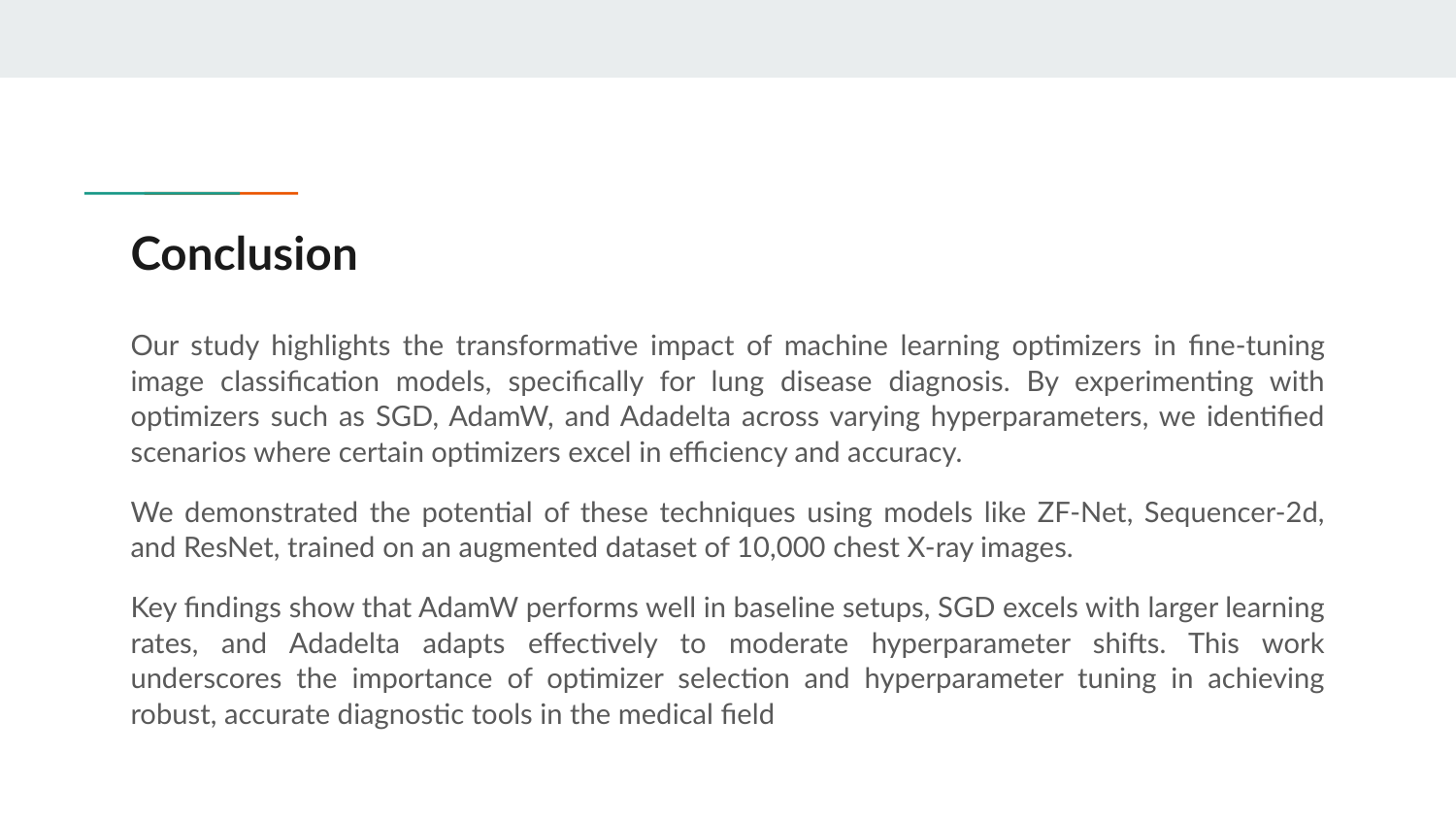

# Conclusion
Our study highlights the transformative impact of machine learning optimizers in fine-tuning image classification models, specifically for lung disease diagnosis. By experimenting with optimizers such as SGD, AdamW, and Adadelta across varying hyperparameters, we identified scenarios where certain optimizers excel in efficiency and accuracy.
We demonstrated the potential of these techniques using models like ZF-Net, Sequencer-2d, and ResNet, trained on an augmented dataset of 10,000 chest X-ray images.
Key findings show that AdamW performs well in baseline setups, SGD excels with larger learning rates, and Adadelta adapts effectively to moderate hyperparameter shifts. This work underscores the importance of optimizer selection and hyperparameter tuning in achieving robust, accurate diagnostic tools in the medical field